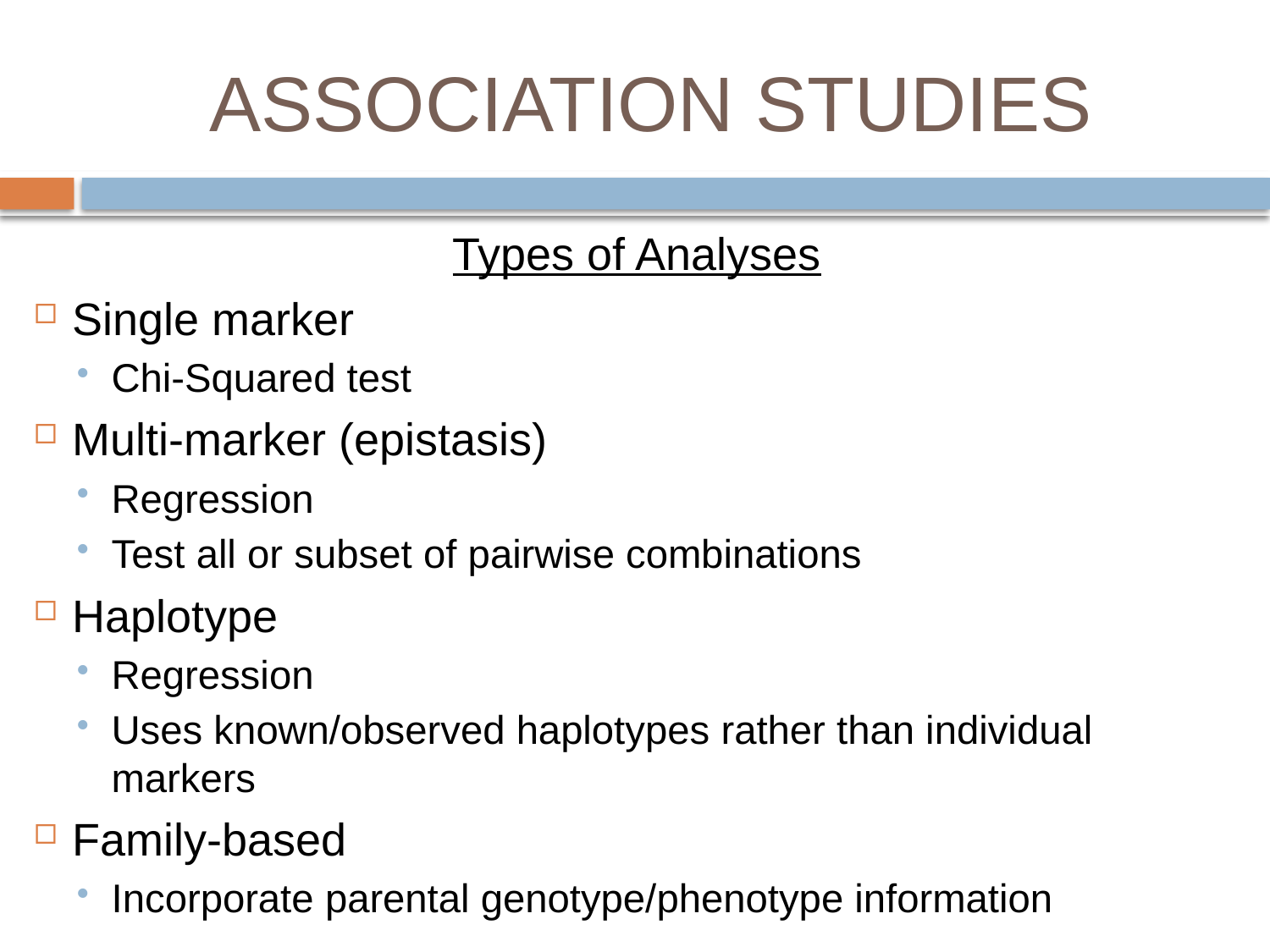

# ASSOCIATION STUDIES
Types of Analyses
Single marker
Chi-Squared test
Multi-marker (epistasis)
Regression
Test all or subset of pairwise combinations
Haplotype
Regression
Uses known/observed haplotypes rather than individual markers
Family-based
Incorporate parental genotype/phenotype information